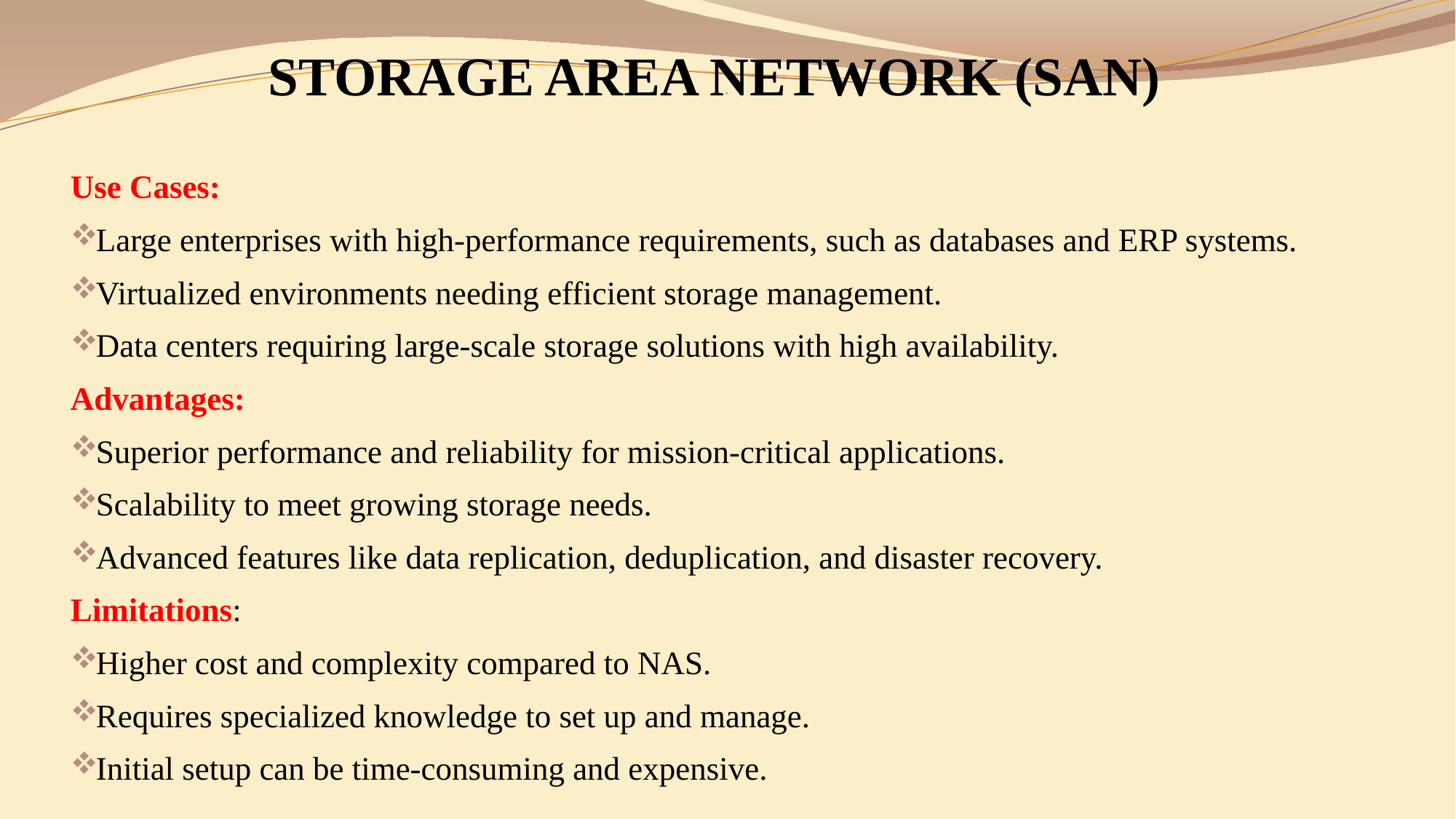

# .
STORAGE AREA NETWORK (SAN)
Use Cases:
Large enterprises with high-performance requirements, such as databases and ERP systems.
Virtualized environments needing efficient storage management.
Data centers requiring large-scale storage solutions with high availability.
Advantages:
Superior performance and reliability for mission-critical applications.
Scalability to meet growing storage needs.
Advanced features like data replication, deduplication, and disaster recovery.
Limitations:
Higher cost and complexity compared to NAS.
Requires specialized knowledge to set up and manage.
Initial setup can be time-consuming and expensive.